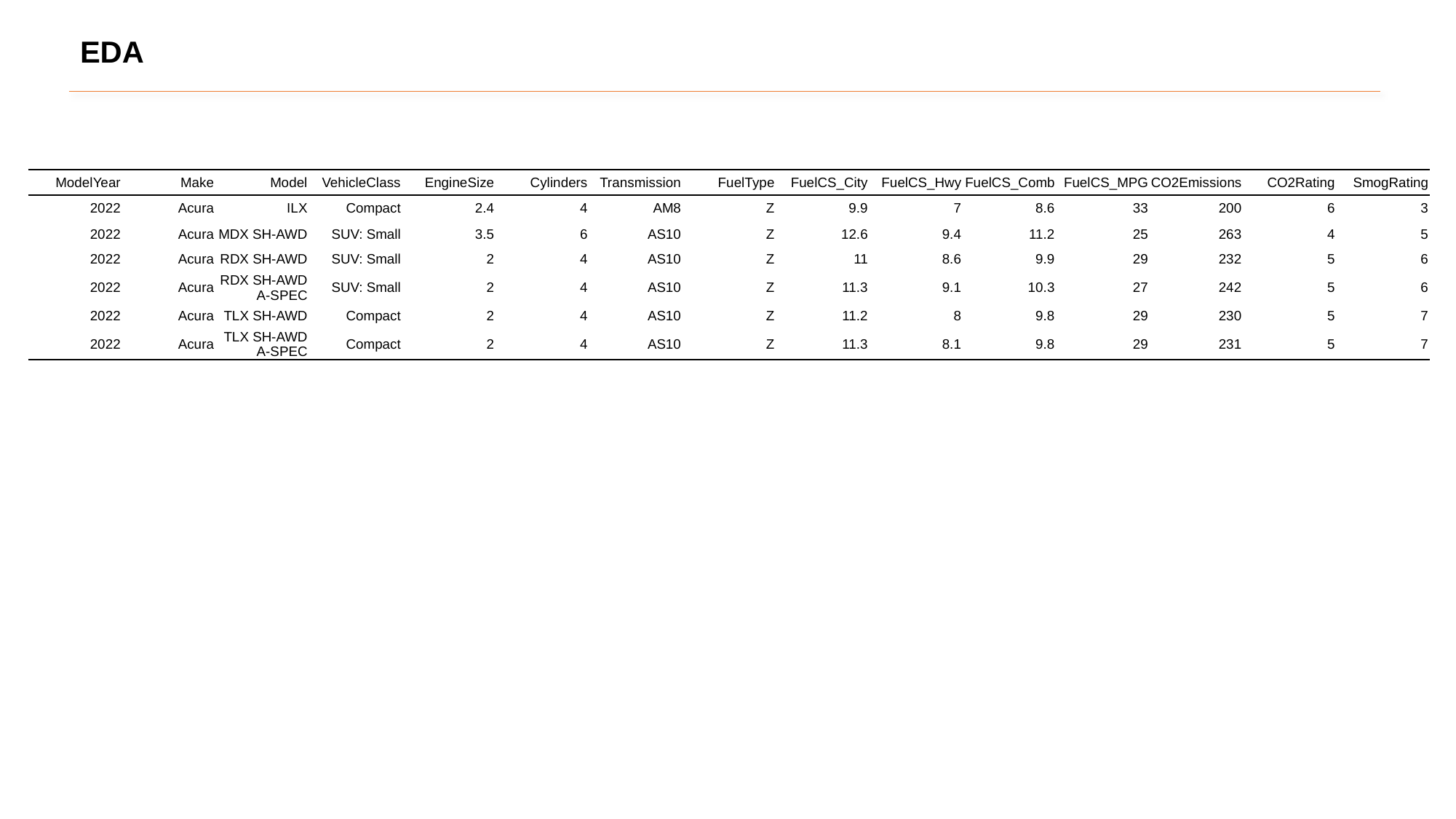

EDA
| ModelYear | Make | Model | VehicleClass | EngineSize | Cylinders | Transmission | FuelType | FuelCS\_City | FuelCS\_Hwy | FuelCS\_Comb | FuelCS\_MPG | CO2Emissions | CO2Rating | SmogRating |
| --- | --- | --- | --- | --- | --- | --- | --- | --- | --- | --- | --- | --- | --- | --- |
| 2022 | Acura | ILX | Compact | 2.4 | 4 | AM8 | Z | 9.9 | 7 | 8.6 | 33 | 200 | 6 | 3 |
| 2022 | Acura | MDX SH-AWD | SUV: Small | 3.5 | 6 | AS10 | Z | 12.6 | 9.4 | 11.2 | 25 | 263 | 4 | 5 |
| 2022 | Acura | RDX SH-AWD | SUV: Small | 2 | 4 | AS10 | Z | 11 | 8.6 | 9.9 | 29 | 232 | 5 | 6 |
| 2022 | Acura | RDX SH-AWD A-SPEC | SUV: Small | 2 | 4 | AS10 | Z | 11.3 | 9.1 | 10.3 | 27 | 242 | 5 | 6 |
| 2022 | Acura | TLX SH-AWD | Compact | 2 | 4 | AS10 | Z | 11.2 | 8 | 9.8 | 29 | 230 | 5 | 7 |
| 2022 | Acura | TLX SH-AWD A-SPEC | Compact | 2 | 4 | AS10 | Z | 11.3 | 8.1 | 9.8 | 29 | 231 | 5 | 7 |